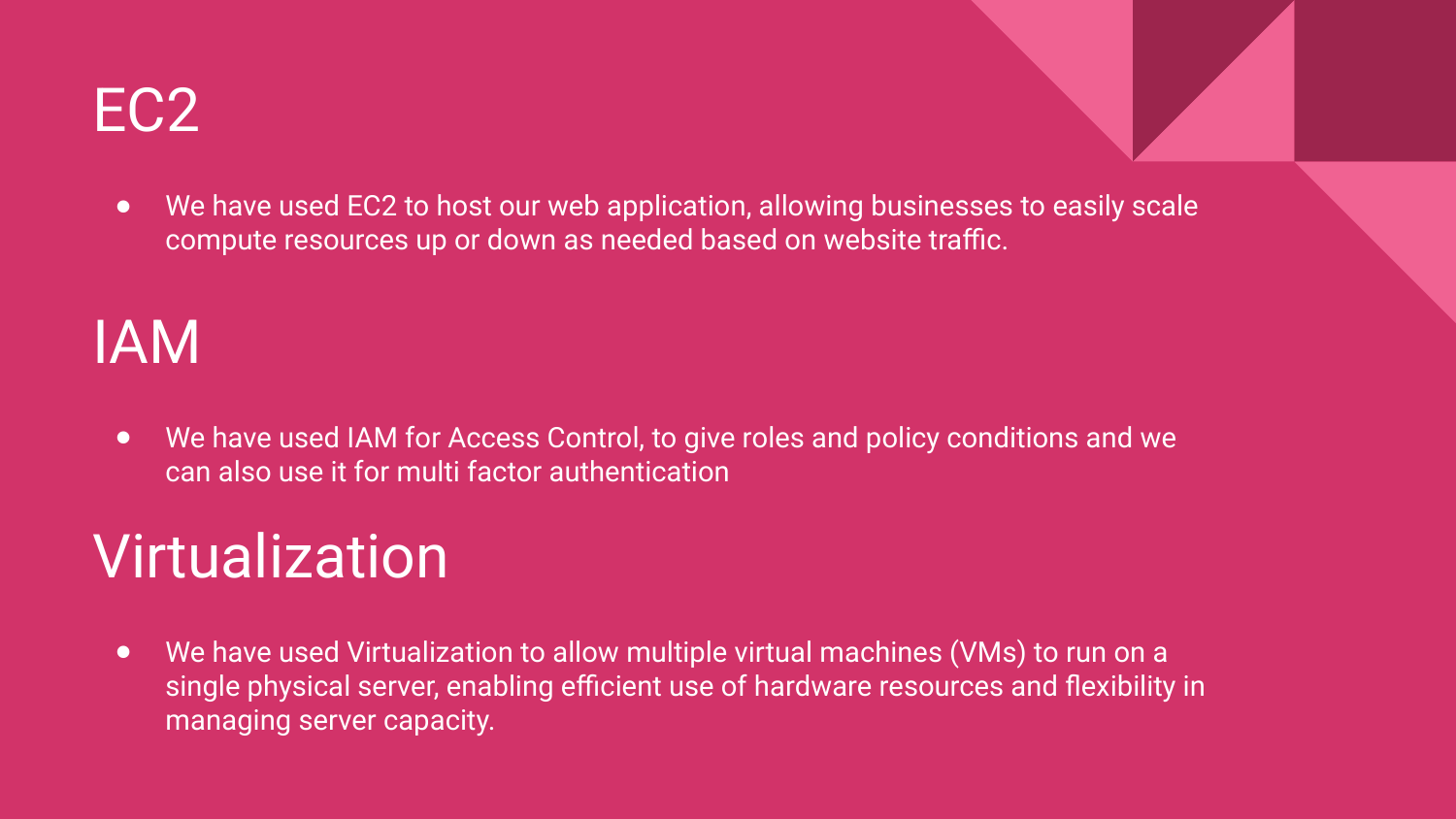

# EC2

We have used EC2 to host our web application, allowing businesses to easily scale compute resources up or down as needed based on website traffic.
IAM

We have used IAM for Access Control, to give roles and policy conditions and we can also use it for multi factor authentication
Virtualization

We have used Virtualization to allow multiple virtual machines (VMs) to run on a single physical server, enabling efficient use of hardware resources and flexibility in managing server capacity.